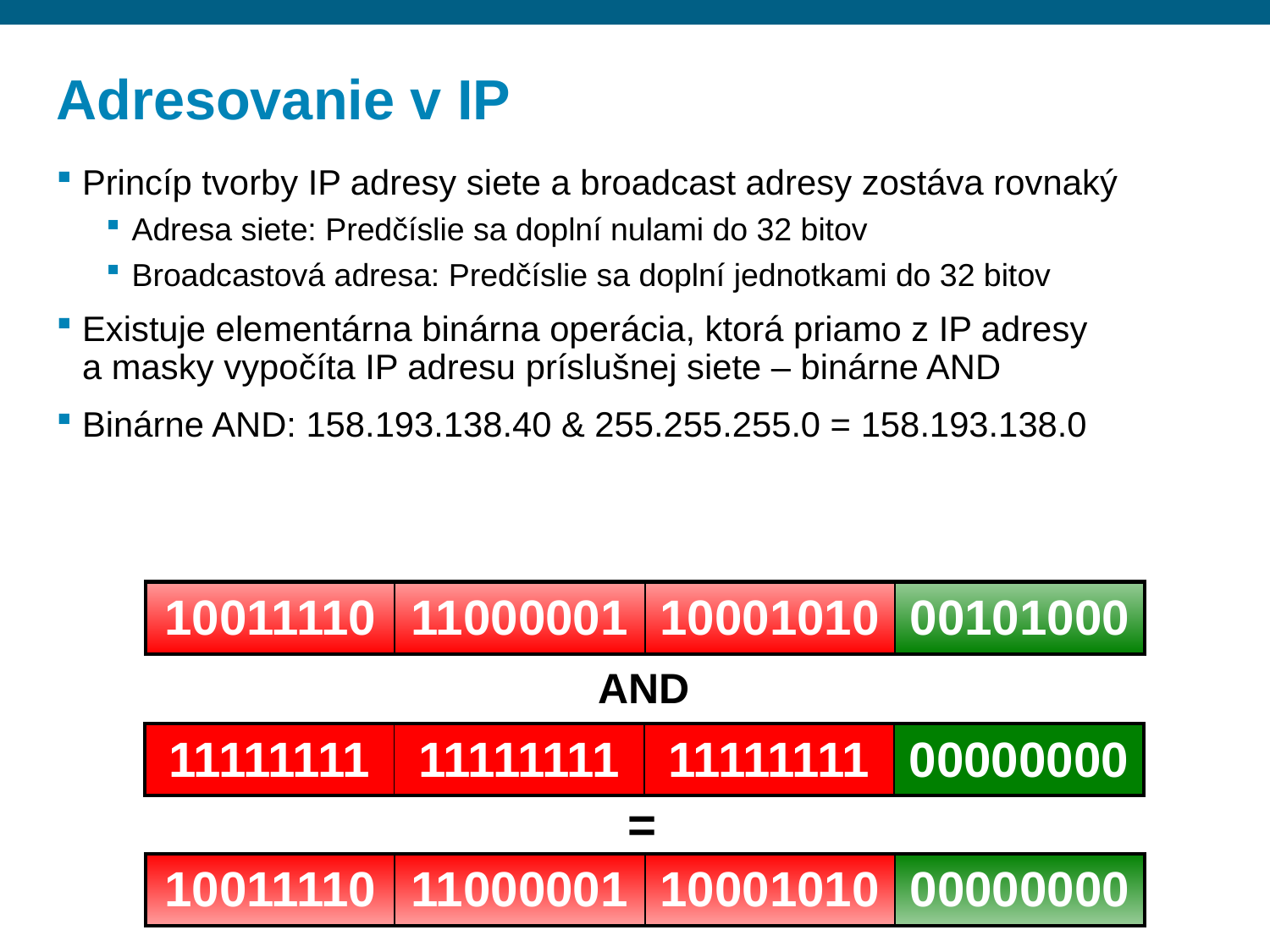

# Adresovanie v IP
Princíp tvorby IP adresy siete a broadcast adresy zostáva rovnaký
Adresa siete: Predčíslie sa doplní nulami do 32 bitov
Broadcastová adresa: Predčíslie sa doplní jednotkami do 32 bitov
Existuje elementárna binárna operácia, ktorá priamo z IP adresy a masky vypočíta IP adresu príslušnej siete – binárne AND
Binárne AND: 158.193.138.40 & 255.255.255.0 = 158.193.138.0
| 10011110 | 11000001 | 10001010 | 00101000 |
| --- | --- | --- | --- |
AND
| 11111111 | 11111111 | 11111111 | 00000000 |
| --- | --- | --- | --- |
=
| 10011110 | 11000001 | 10001010 | 00000000 |
| --- | --- | --- | --- |